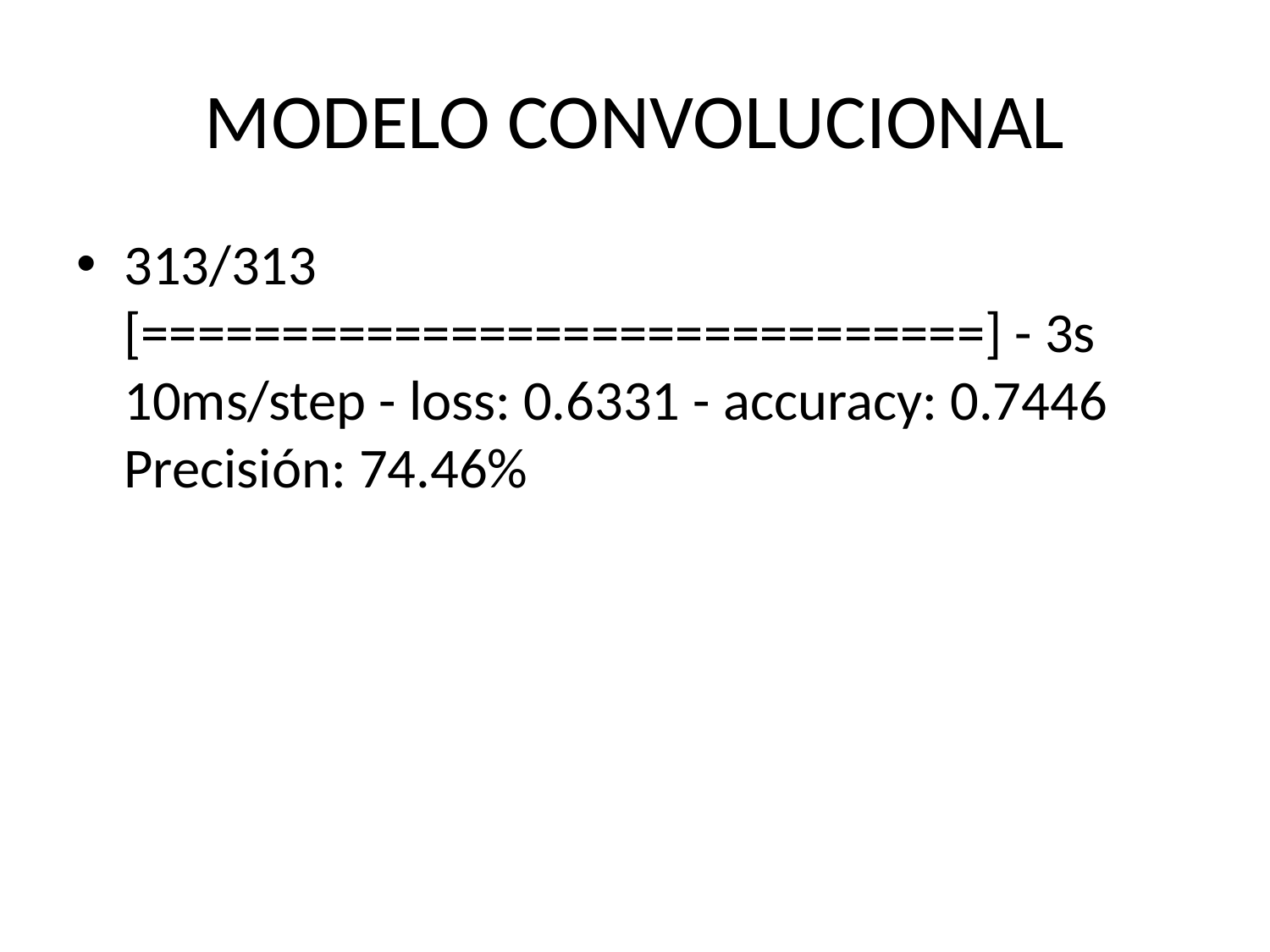

# MODELO CONVOLUCIONAL
313/313 [==============================] - 3s 10ms/step - loss: 0.6331 - accuracy: 0.7446 Precisión: 74.46%